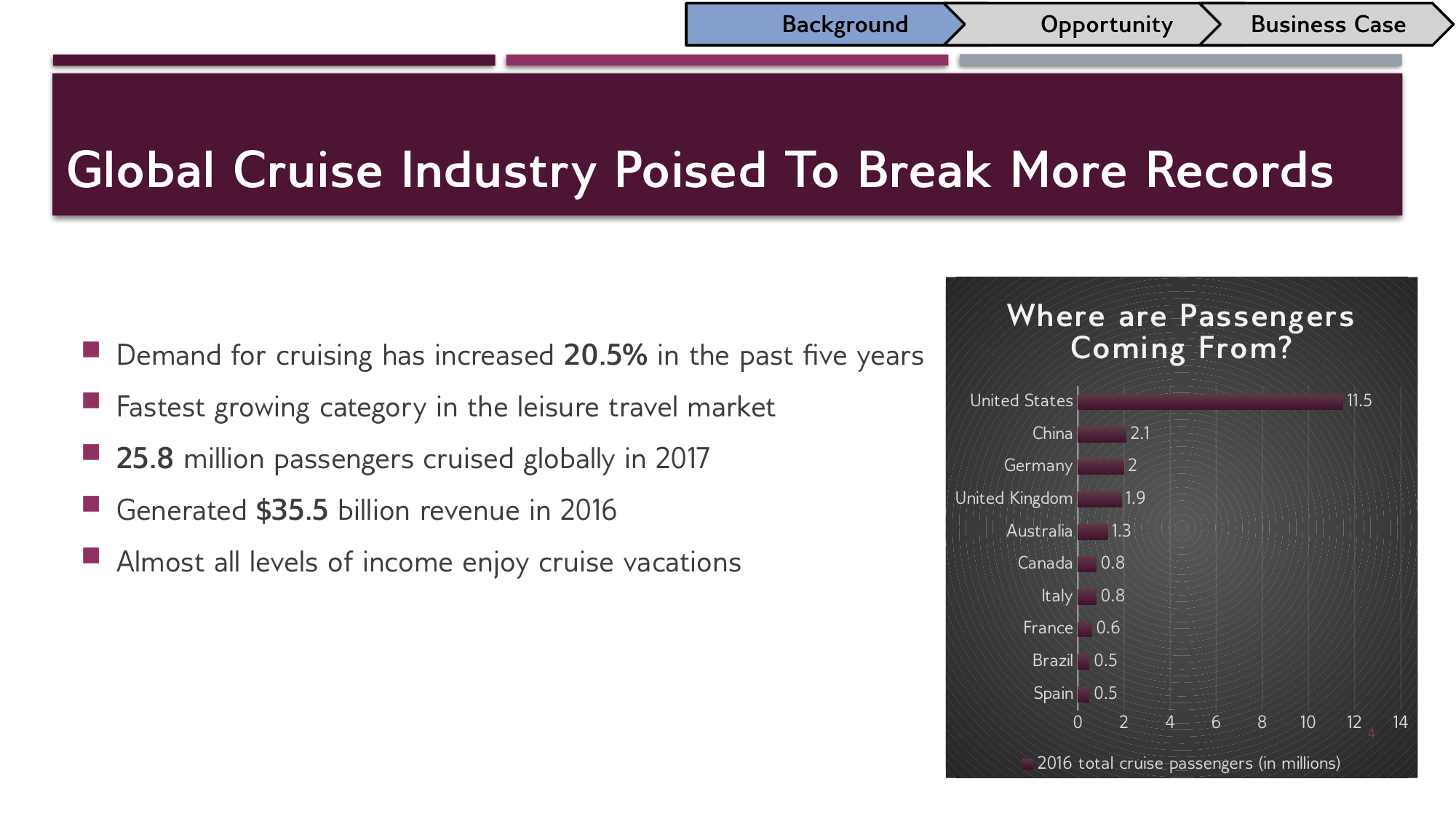

Background
Opportunity
Business Case
# Global Cruise Industry Poised To Break More Records
Demand for cruising has increased 20.5% in the past five years
Fastest growing category in the leisure travel market
25.8 million passengers cruised globally in 2017
Generated $35.5 billion revenue in 2016
Almost all levels of income enjoy cruise vacations

### Chart: Where are Passengers Coming From?

| Category | 2016 total cruise passengers (in millions) |
|---|---|
| Spain | 0.5 |
| Brazil | 0.5 |
| France | 0.6 |
| Italy | 0.8 |
| Canada | 0.8 |
| Australia | 1.3 |
| United Kingdom | 1.9 |
| Germany | 2.0 |
| China | 2.1 |
| United States | 11.5 |
4